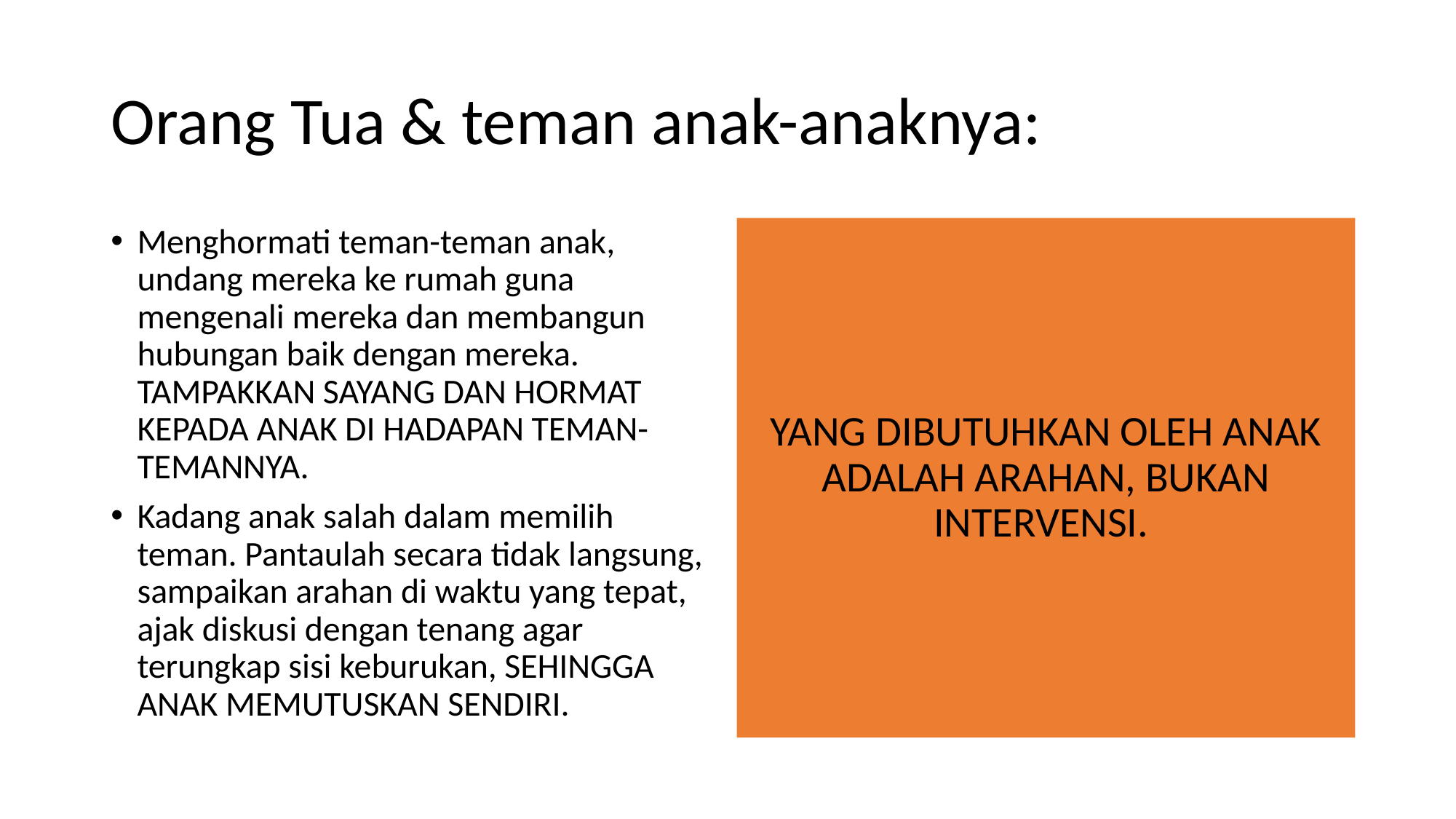

# Orang Tua & teman anak-anaknya:
Menghormati teman-teman anak, undang mereka ke rumah guna mengenali mereka dan membangun hubungan baik dengan mereka. TAMPAKKAN SAYANG DAN HORMAT KEPADA ANAK DI HADAPAN TEMAN-TEMANNYA.
Kadang anak salah dalam memilih teman. Pantaulah secara tidak langsung, sampaikan arahan di waktu yang tepat, ajak diskusi dengan tenang agar terungkap sisi keburukan, SEHINGGA ANAK MEMUTUSKAN SENDIRI.
YANG DIBUTUHKAN OLEH ANAK ADALAH ARAHAN, BUKAN INTERVENSI.